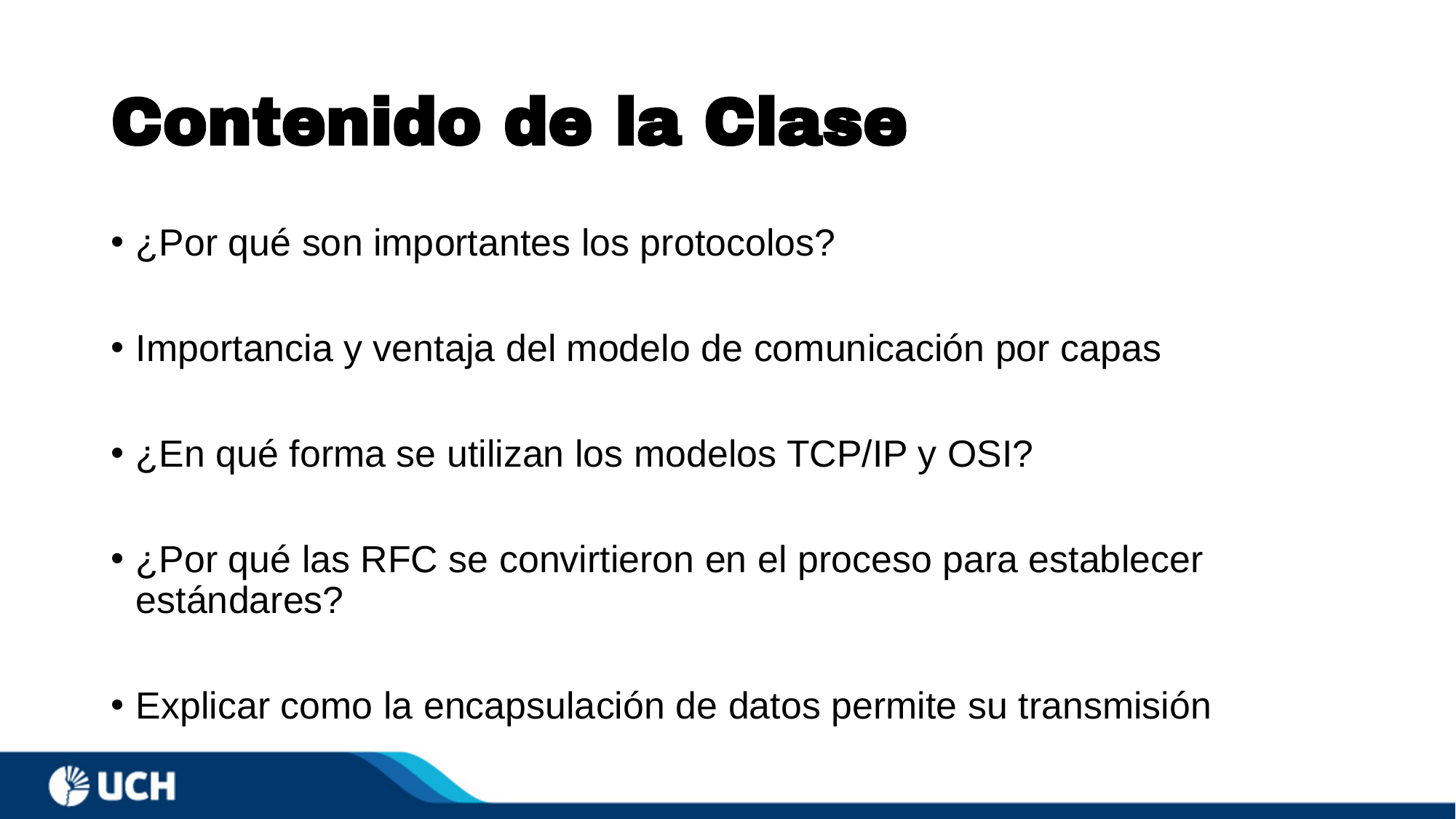

# Contenido de la Clase
¿Por qué son importantes los protocolos?

Importancia y ventaja del modelo de comunicación por capas

¿En qué forma se utilizan los modelos TCP/IP y OSI?

¿Por qué las RFC se convirtieron en el proceso para establecer estándares?

Explicar como la encapsulación de datos permite su transmisión